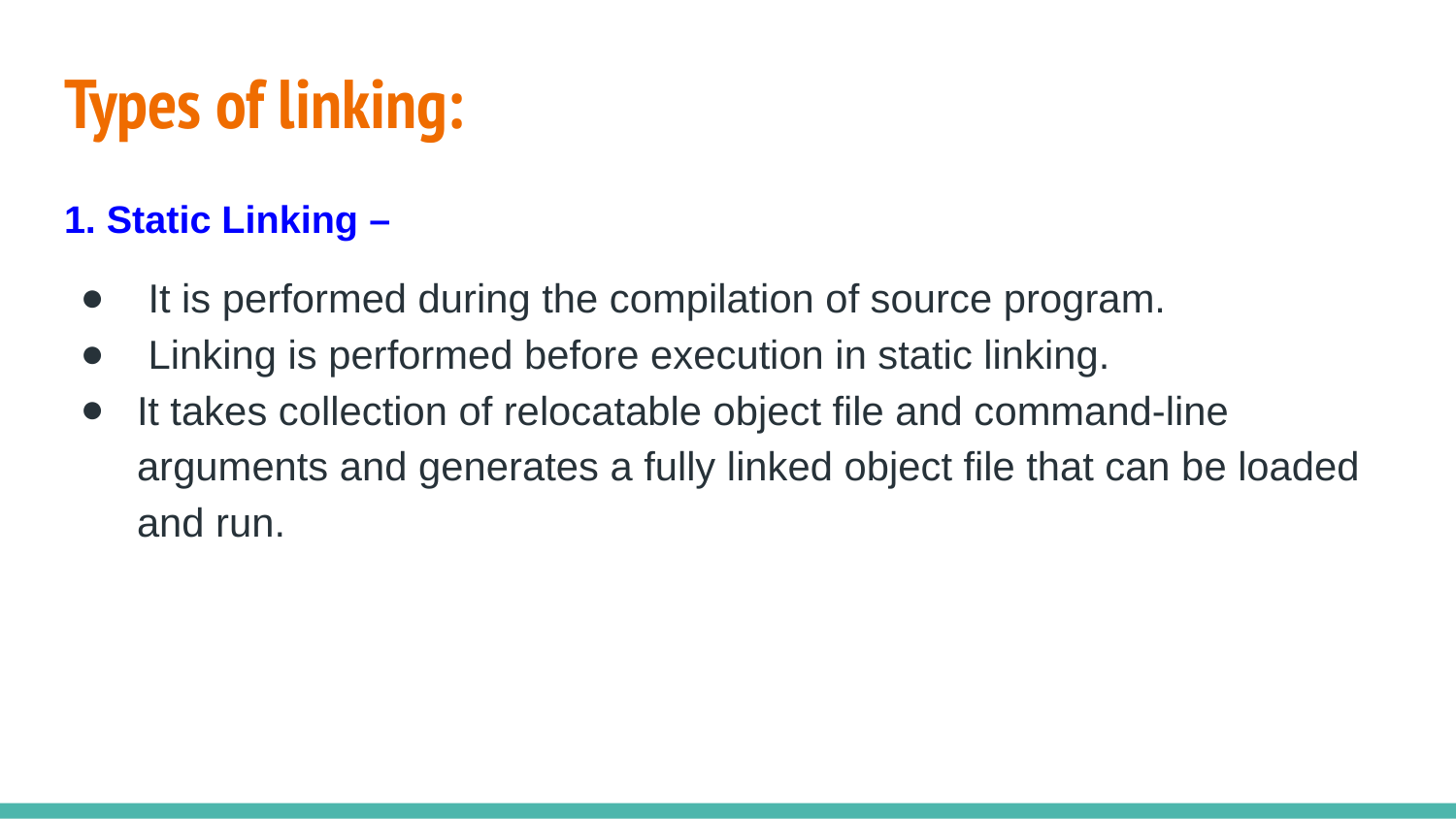

# Types of linking:
1. Static Linking –
 It is performed during the compilation of source program.
 Linking is performed before execution in static linking.
It takes collection of relocatable object file and command-line arguments and generates a fully linked object file that can be loaded and run.